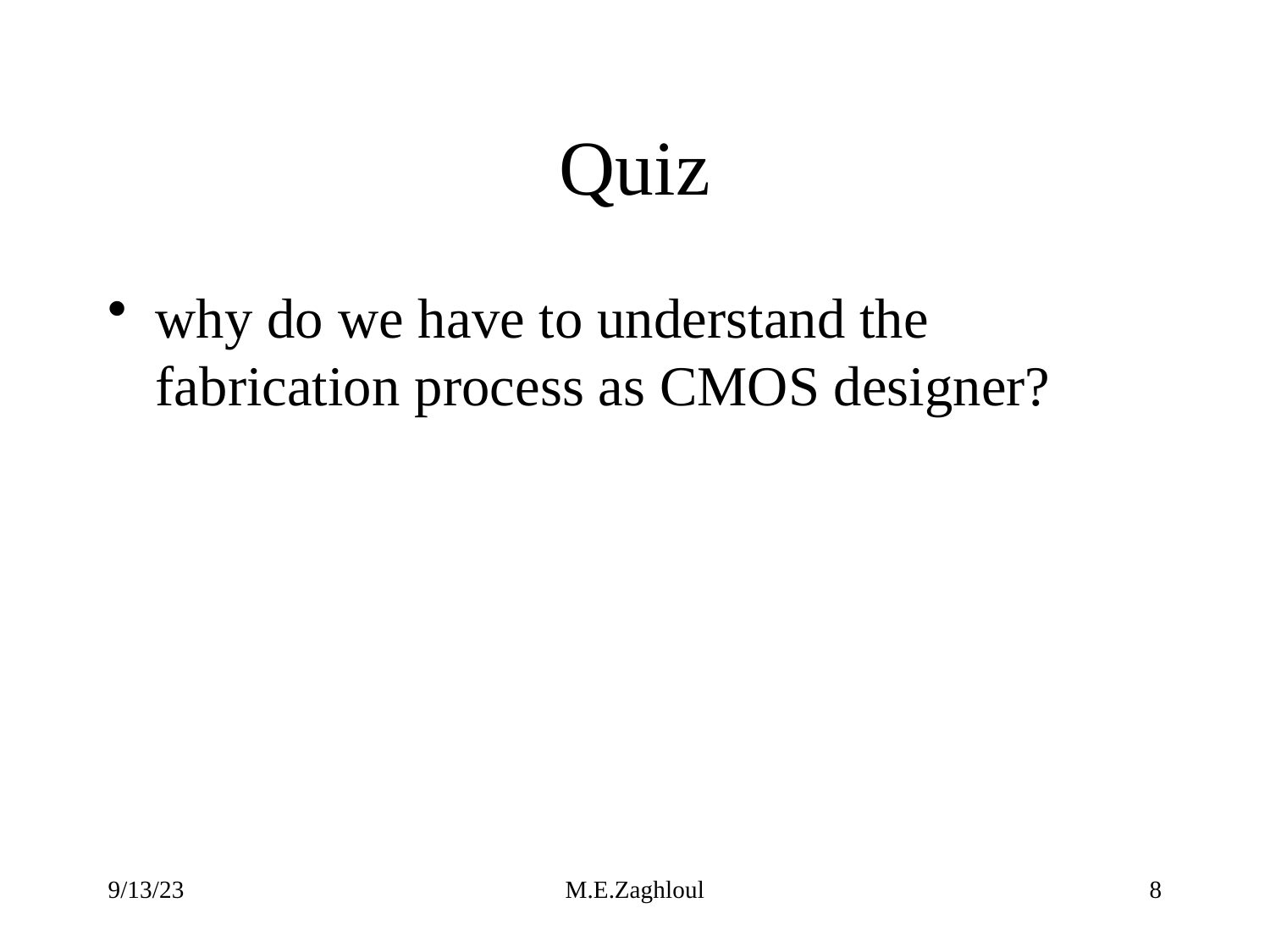

# Quiz
why do we have to understand the fabrication process as CMOS designer?
9/13/23
M.E.Zaghloul
8